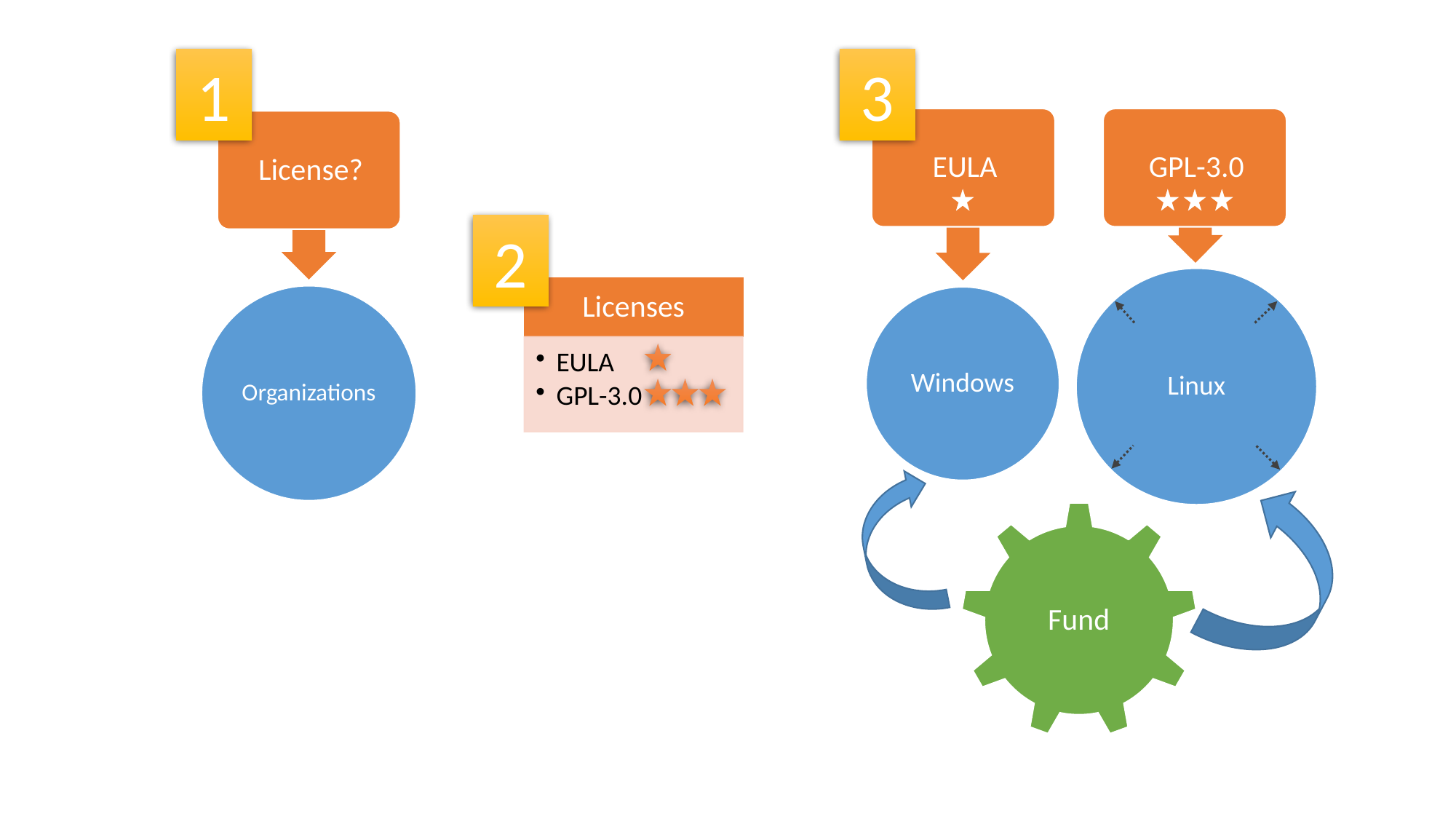

1
Organizations
License?
3
Windows
EULA
Linux
GPL-3.0

Fund

2
Licenses
EULA
GPL-3.0